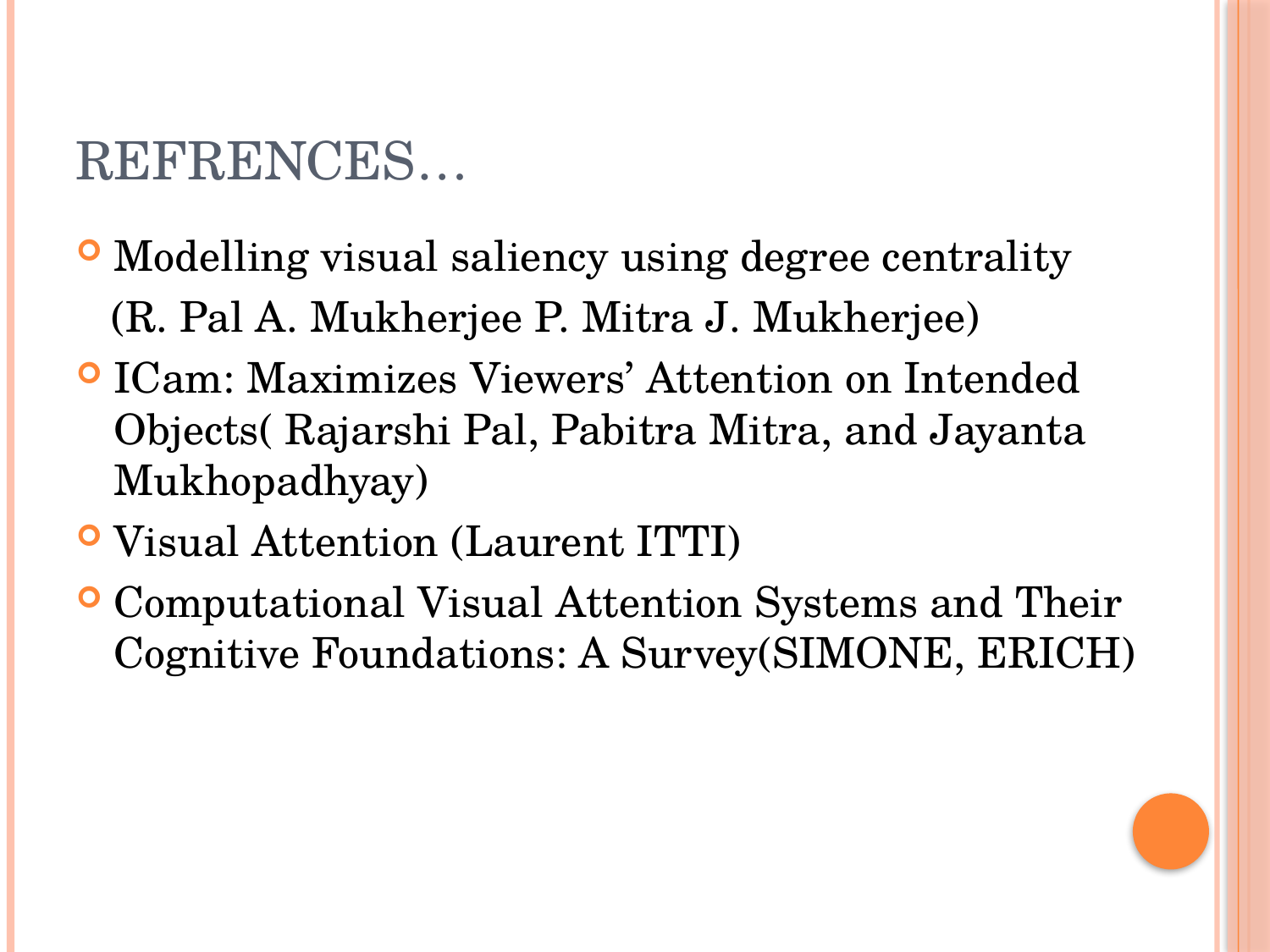

# REFRENCES…
Modelling visual saliency using degree centrality
   (R. Pal A. Mukherjee P. Mitra J. Mukherjee)
ICam: Maximizes Viewers’ Attention on Intended Objects( Rajarshi Pal, Pabitra Mitra, and Jayanta Mukhopadhyay)
Visual Attention (Laurent ITTI)
Computational Visual Attention Systems and Their Cognitive Foundations: A Survey(SIMONE, ERICH)